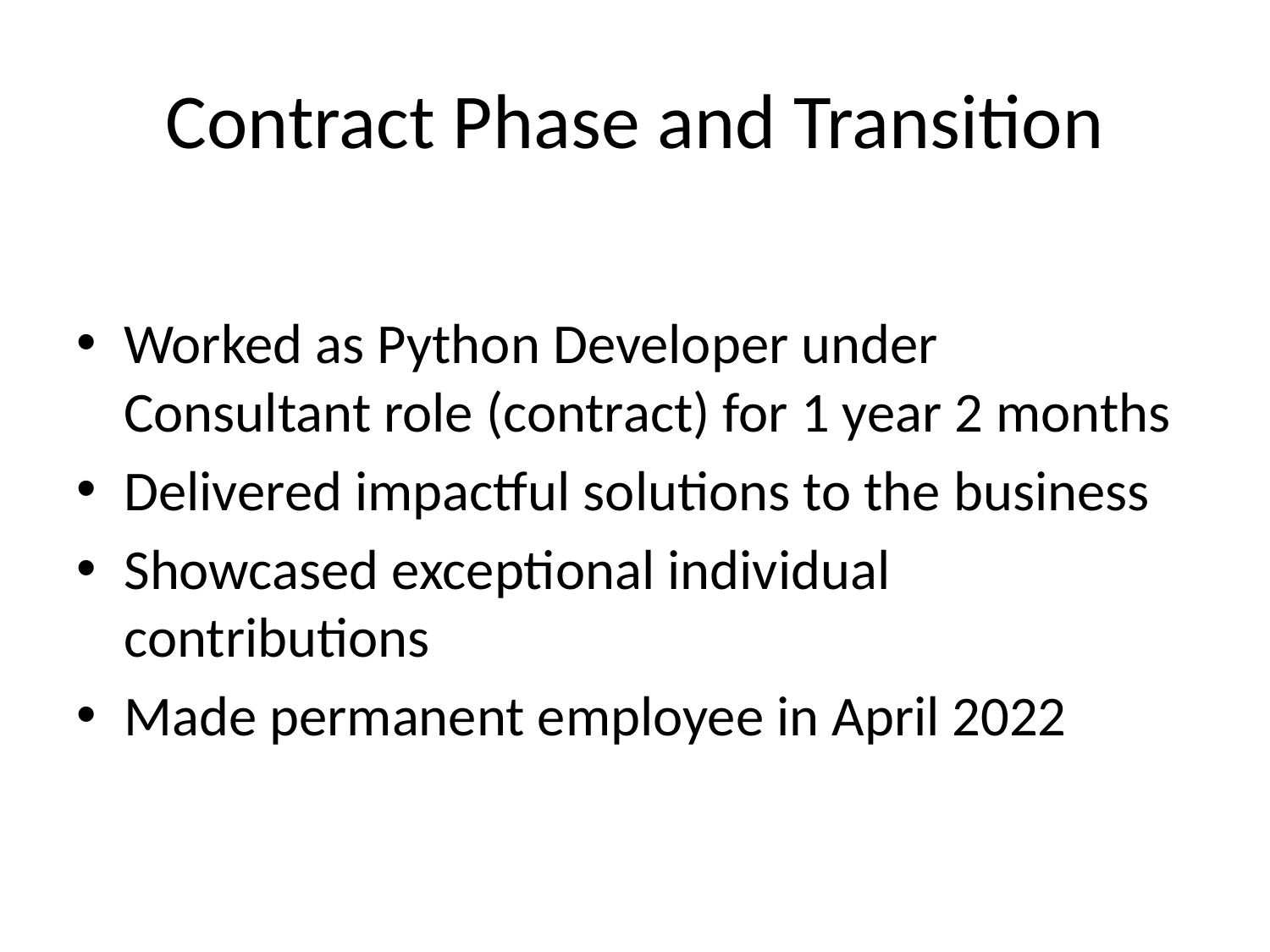

# Contract Phase and Transition

Worked as Python Developer under Consultant role (contract) for 1 year 2 months
Delivered impactful solutions to the business
Showcased exceptional individual contributions
Made permanent employee in April 2022